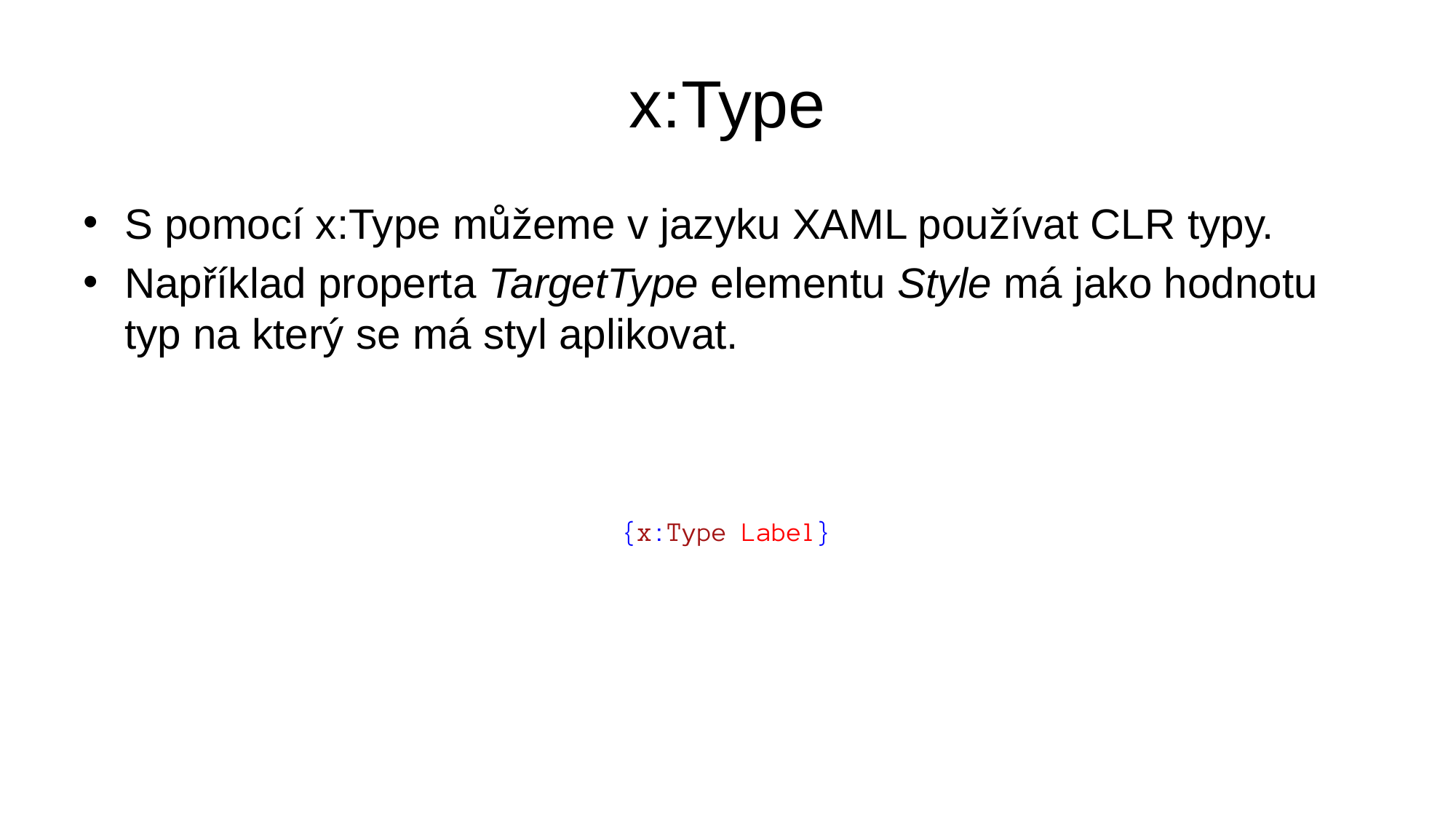

# x:Type
S pomocí x:Type můžeme v jazyku XAML používat CLR typy.
Například properta TargetType elementu Style má jako hodnotu typ na který se má styl aplikovat.
{x:Type Label}